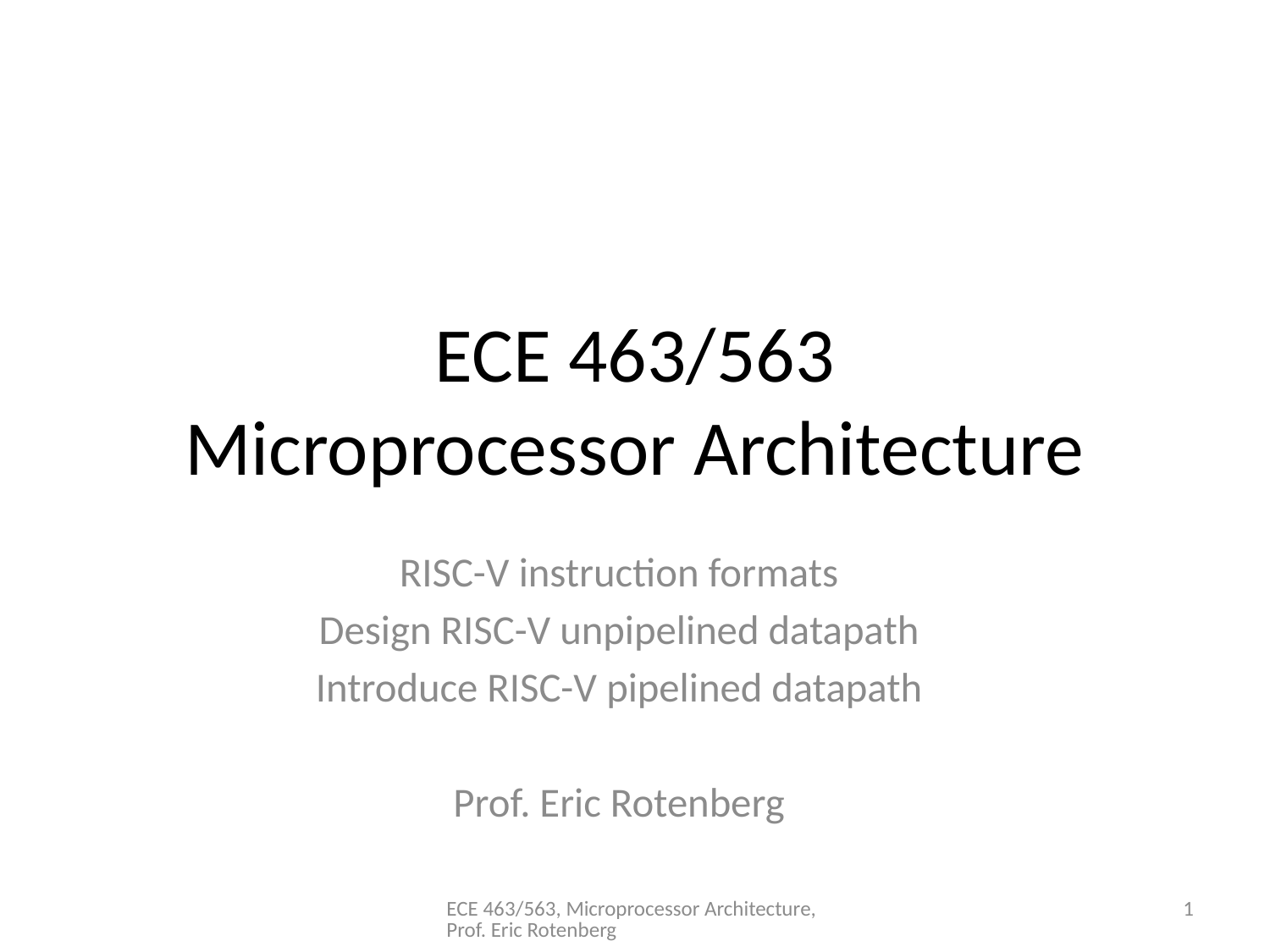

# ECE 463/563 Microprocessor Architecture
RISC-V instruction formats
Design RISC-V unpipelined datapath
Introduce RISC-V pipelined datapath

Prof. Eric Rotenberg
ECE 463/563, Microprocessor Architecture, Prof. Eric Rotenberg
1